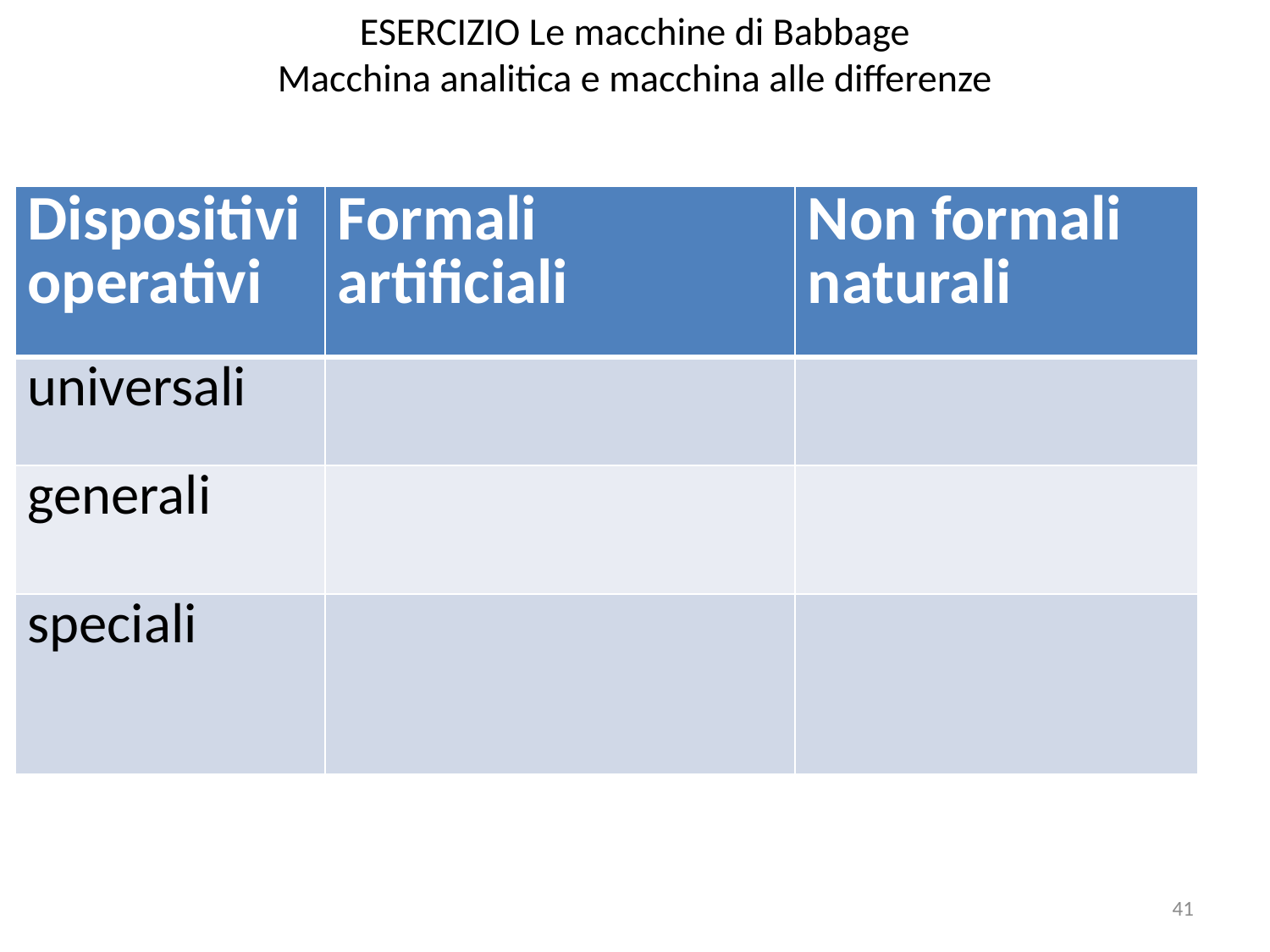

# ESERCIZIO Le macchine di Babbage Macchina analitica e macchina alle differenze
| Dispositivi operativi | Formali artificiali | Non formali naturali |
| --- | --- | --- |
| universali |  |  |
| generali |  |  |
| speciali |  |  |
41